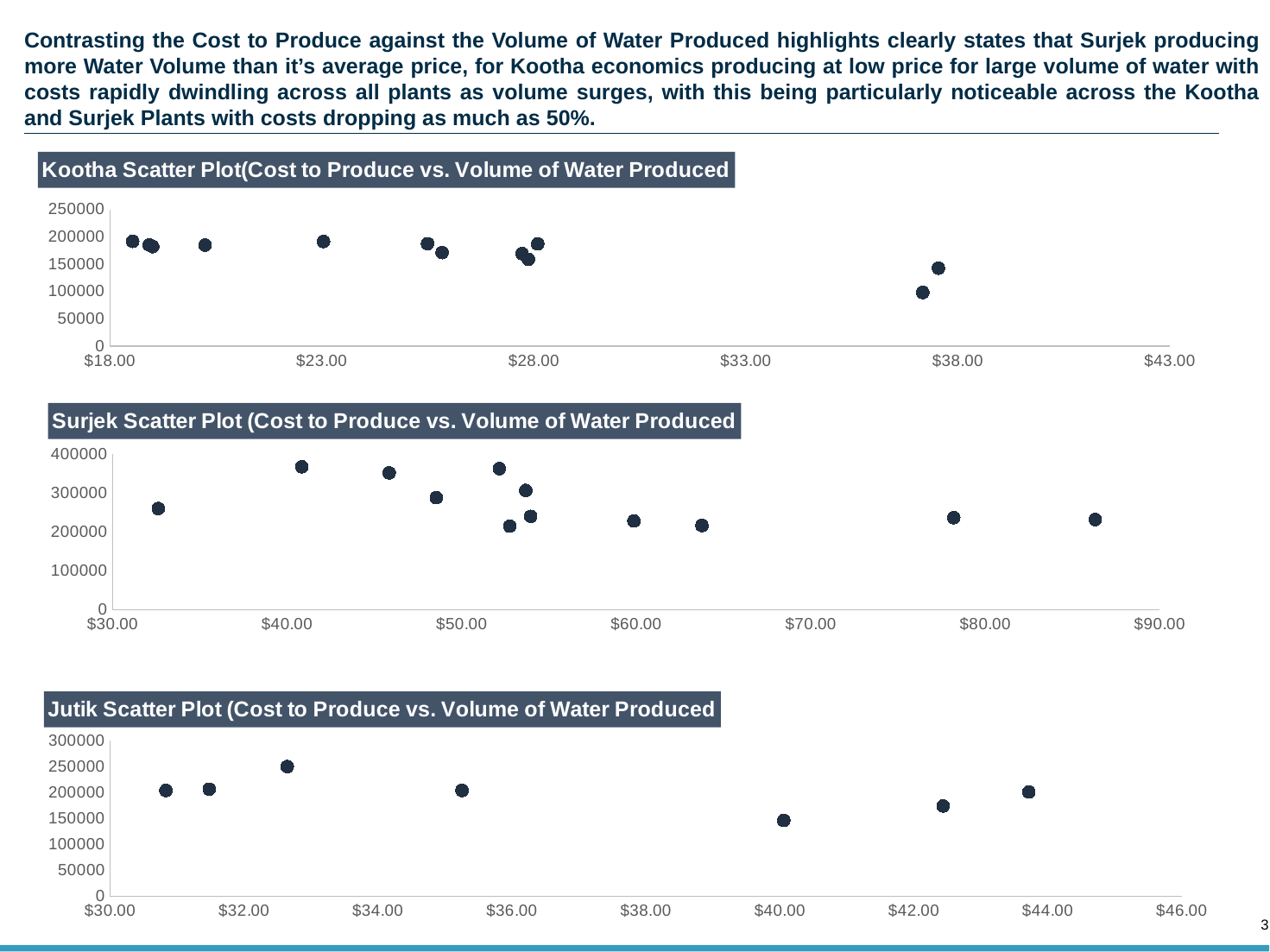

# Contrasting the Cost to Produce against the Volume of Water Produced highlights clearly states that Surjek producing more Water Volume than it’s average price, for Kootha economics producing at low price for large volume of water with costs rapidly dwindling across all plants as volume surges, with this being particularly noticeable across the Kootha and Surjek Plants with costs dropping as much as 50%.

### Chart: Kootha Scatter Plot(Cost to Produce vs. Volume of Water Produced

| Category |  |
|---|---|

### Chart: Surjek Scatter Plot (Cost to Produce vs. Volume of Water Produced

| Category |  |
|---|---|

### Chart: Jutik Scatter Plot (Cost to Produce vs. Volume of Water Produced

| Category |  |
|---|---|